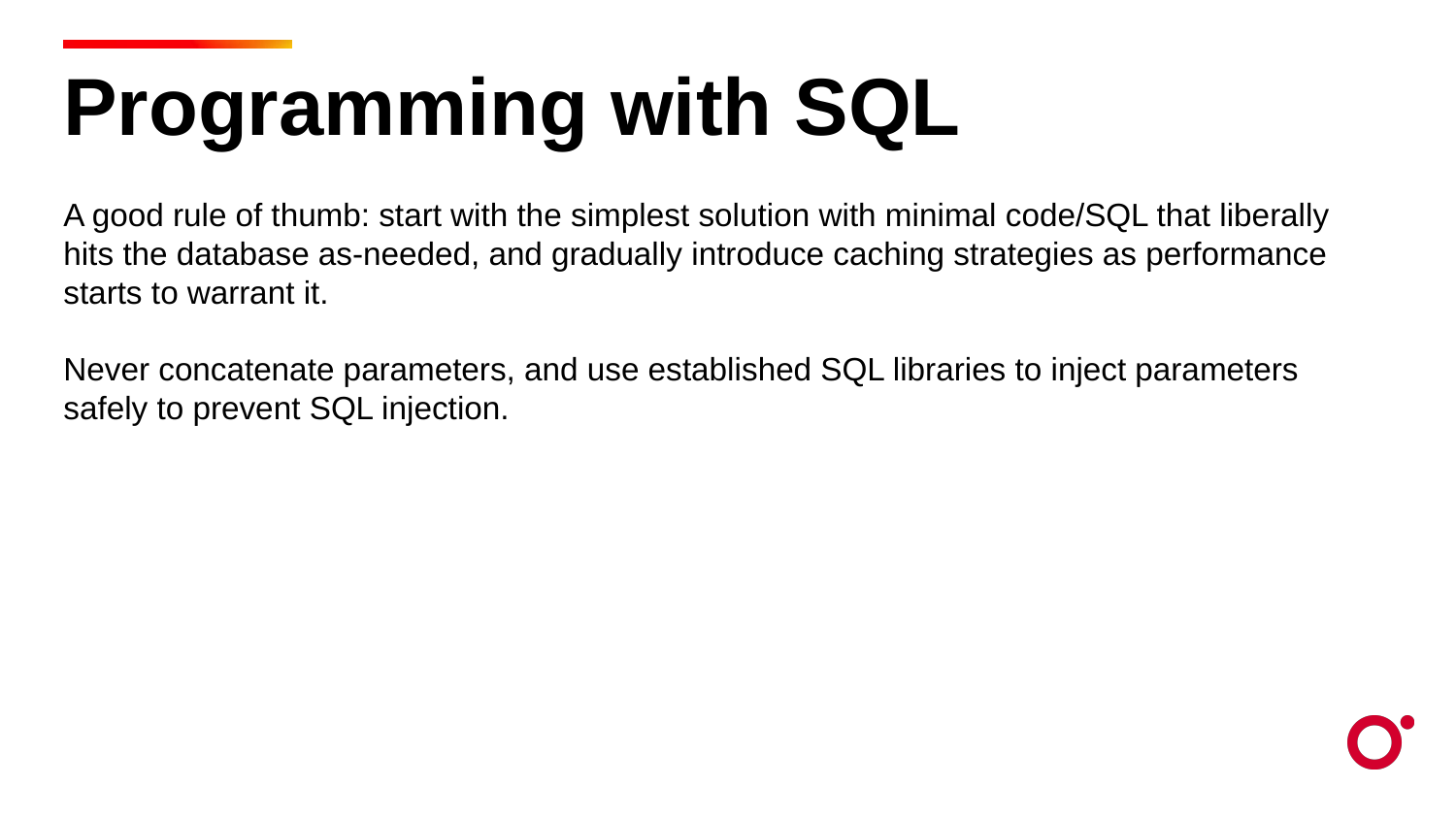

Programming with SQL
A good rule of thumb: start with the simplest solution with minimal code/SQL that liberally hits the database as-needed, and gradually introduce caching strategies as performance starts to warrant it.

Never concatenate parameters, and use established SQL libraries to inject parameters safely to prevent SQL injection.